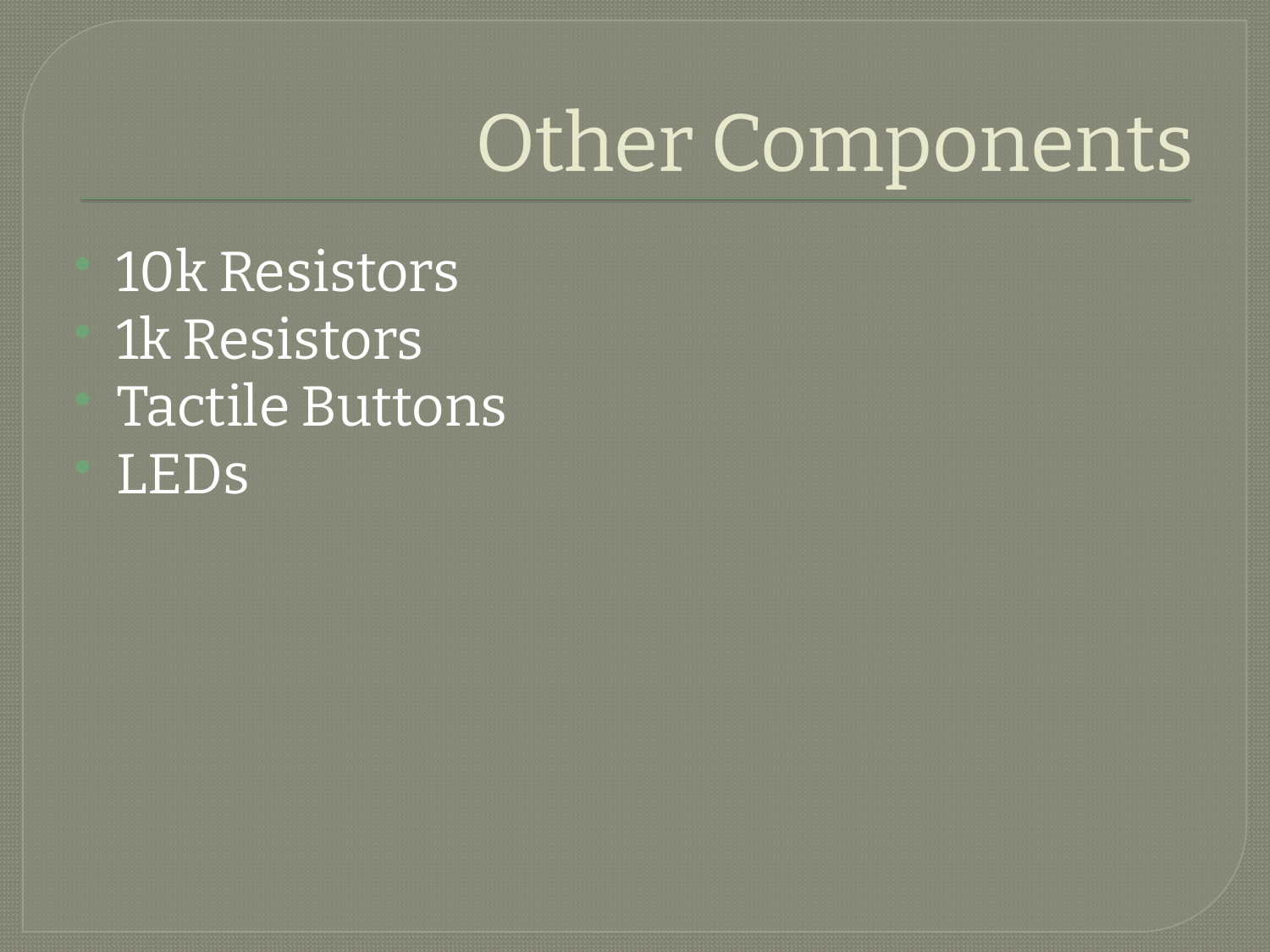

# Other Components
10k Resistors
1k Resistors
Tactile Buttons
LEDs